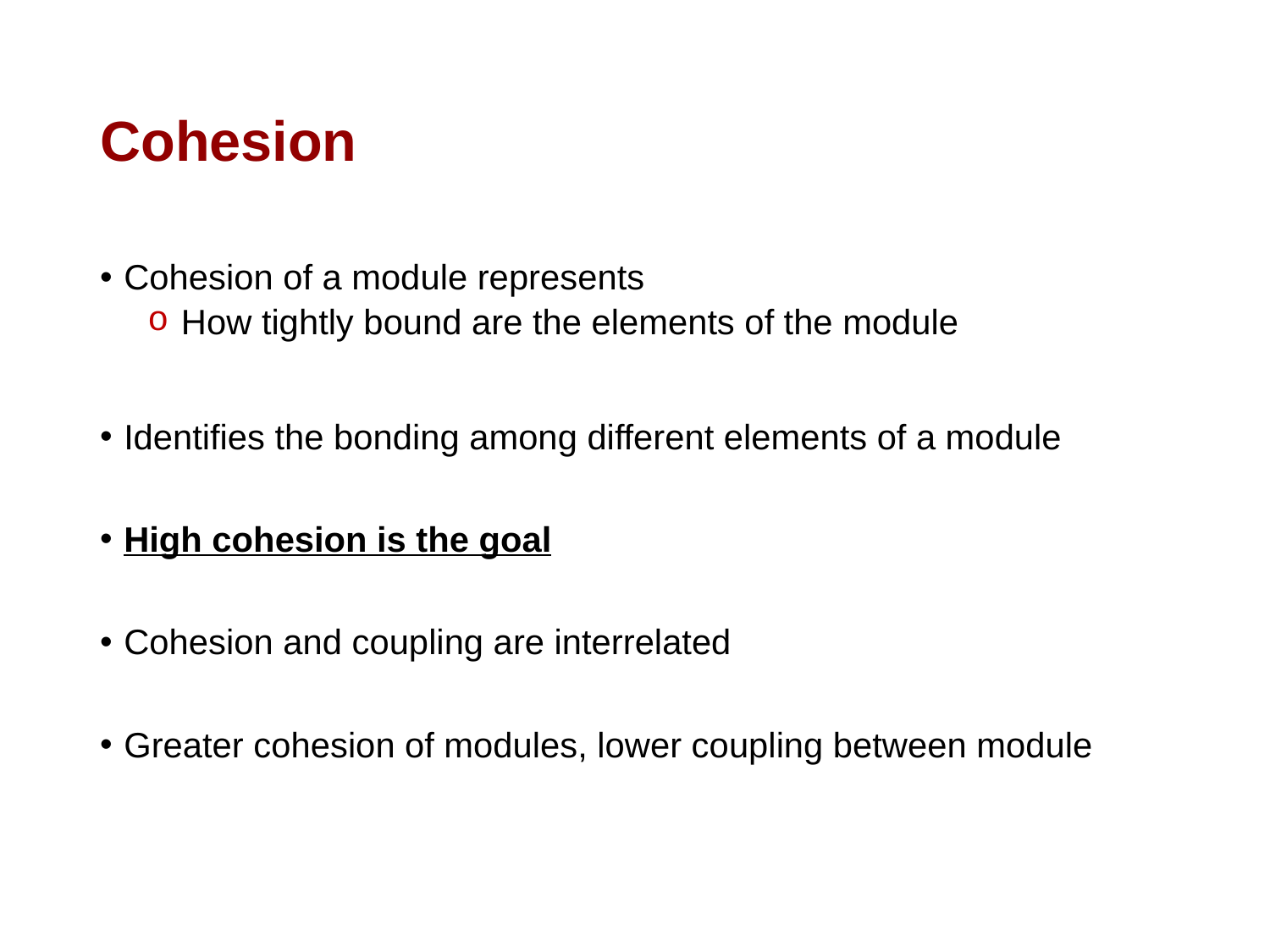

# Cohesion
Cohesion of a module represents
 How tightly bound are the elements of the module

Identifies the bonding among different elements of a module

High cohesion is the goal

Cohesion and coupling are interrelated

Greater cohesion of modules, lower coupling between module